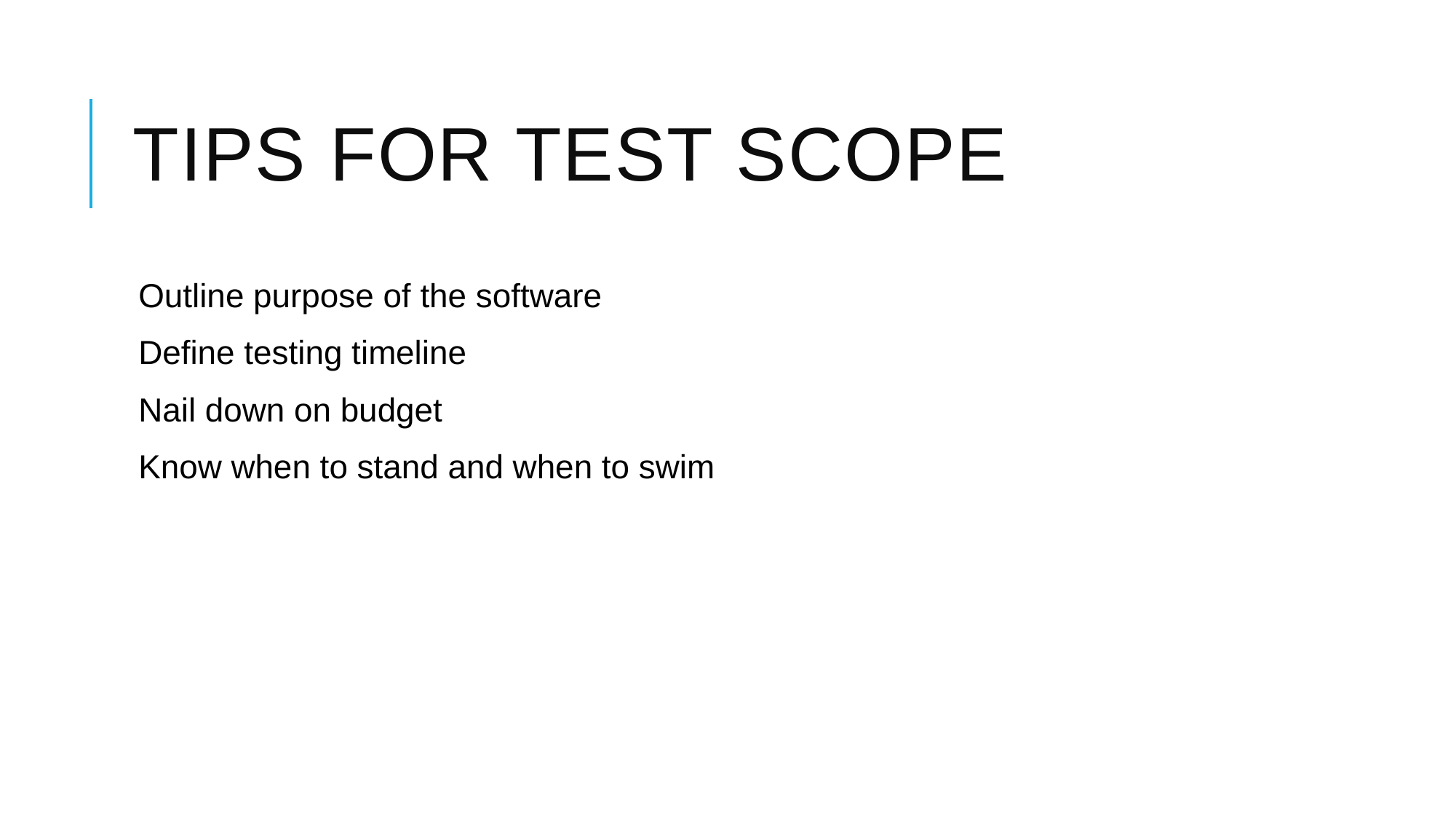

# Tips for TEST SCOPE
Outline purpose of the software
Define testing timeline
Nail down on budget
Know when to stand and when to swim